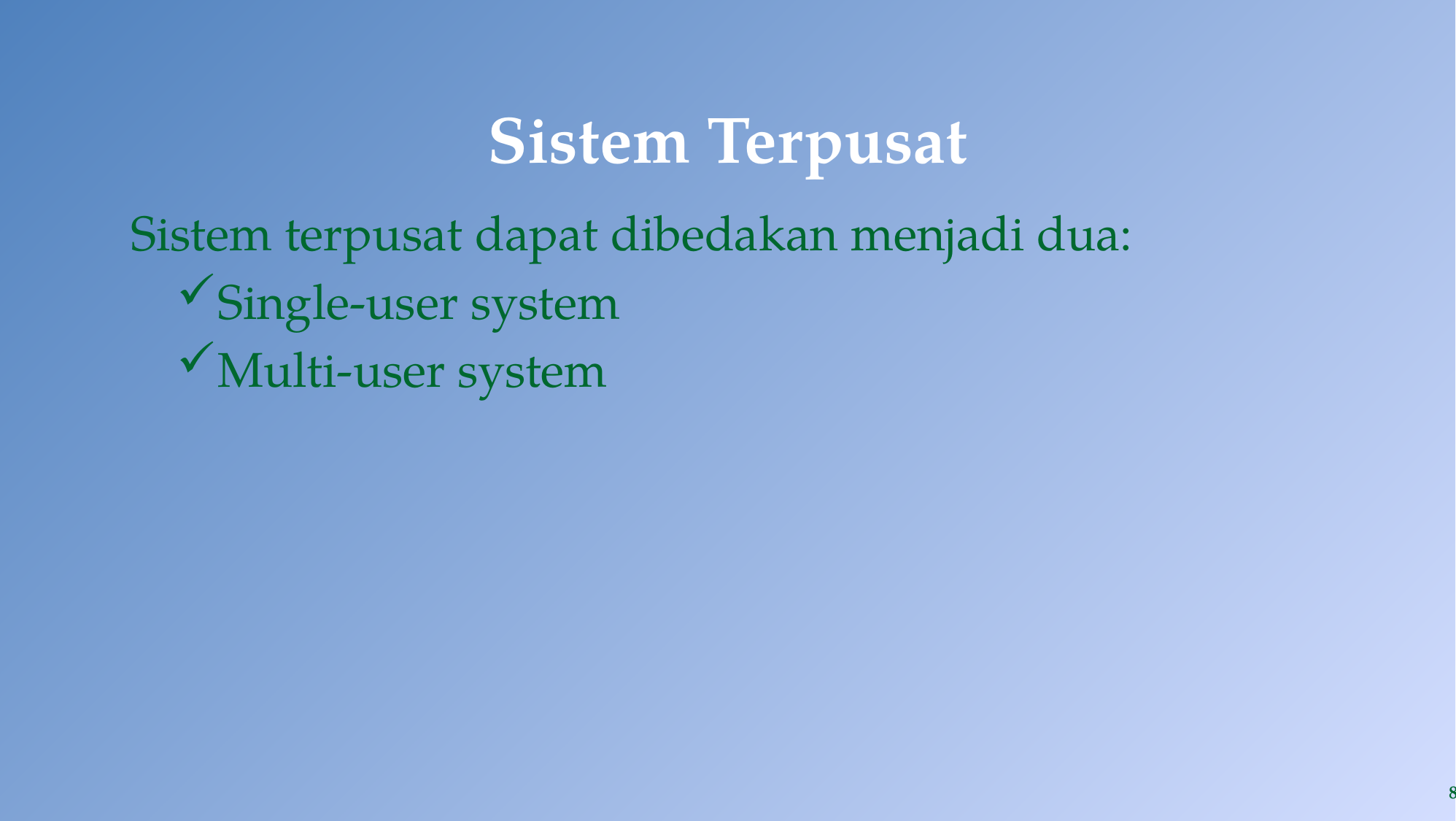

# Sistem Terpusat
Sistem terpusat dapat dibedakan menjadi dua:
Single-user system
Multi-user system
8